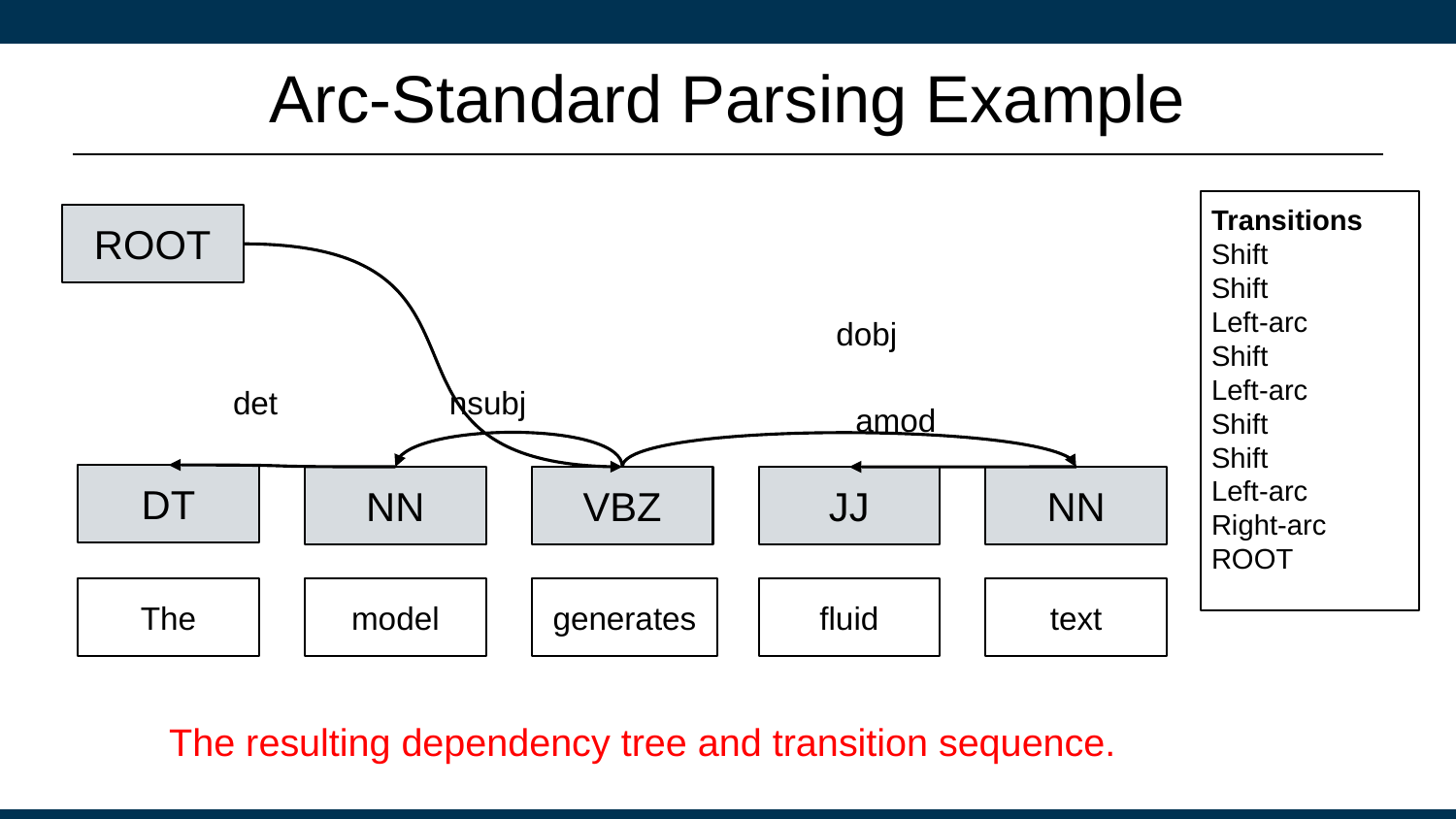

# Arc-Standard Parsing Example
Transitions
Shift
Shift
Left-arc
Shift
Left-arc
Shift
Shift
Left-arc
Right-arc
ROOT
ROOT
dobj
nsubj
DT
NN
VBZ
JJ
NN
generates
The
model
fluid
text
det
amod
The resulting dependency tree and transition sequence.